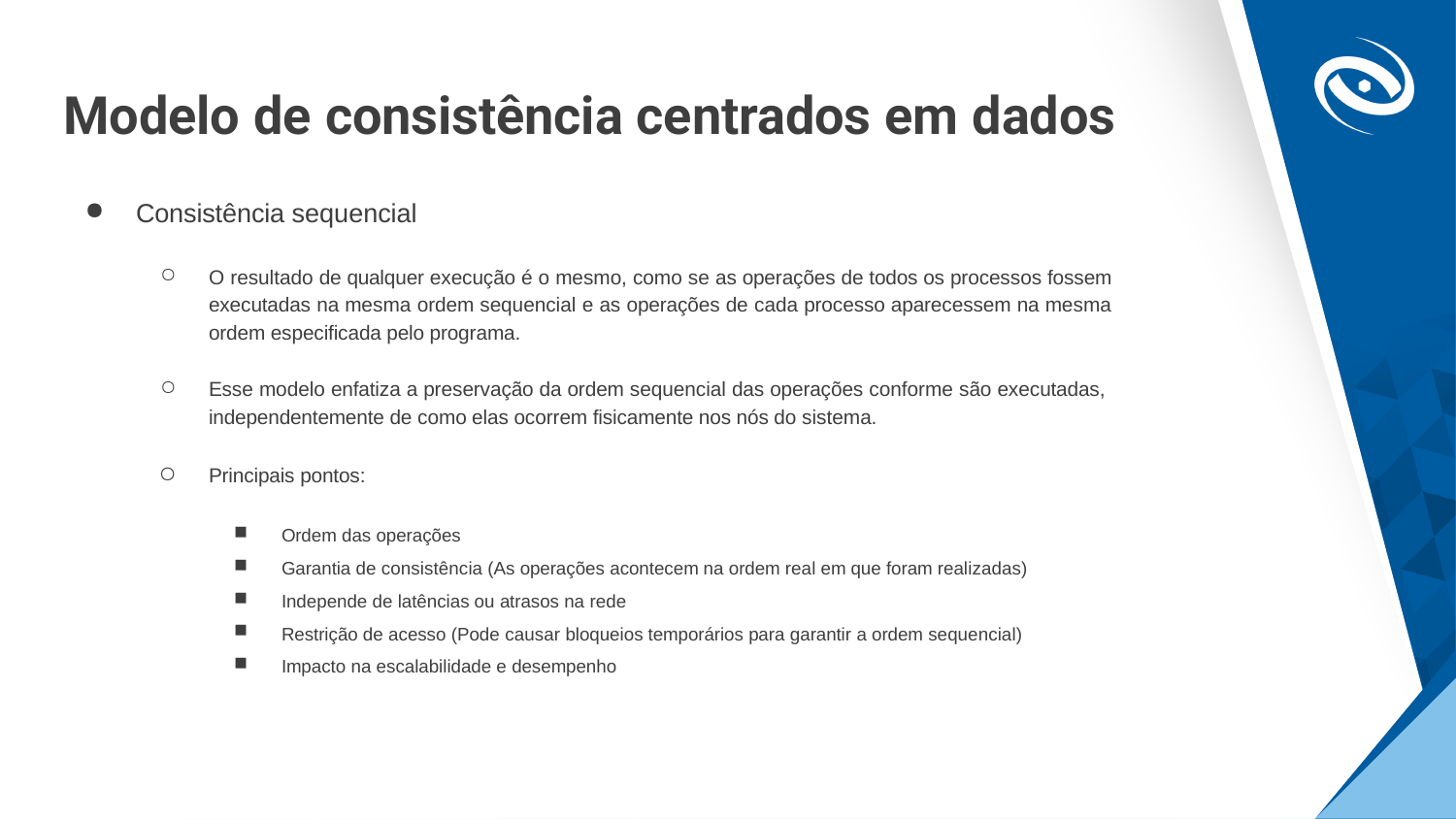

# Modelo de consistência centrados em dados
Consistência sequencial

O resultado de qualquer execução é o mesmo, como se as operações de todos os processos fossem  executadas na mesma ordem sequencial e as operações de cada processo aparecessem na mesma  ordem especificada pelo programa.

Esse modelo enfatiza a preservação da ordem sequencial das operações conforme são executadas,  independentemente de como elas ocorrem fisicamente nos nós do sistema.

Principais pontos:

Ordem das operações
Garantia de consistência (As operações acontecem na ordem real em que foram realizadas)
Independe de latências ou atrasos na rede
Restrição de acesso (Pode causar bloqueios temporários para garantir a ordem sequencial)
Impacto na escalabilidade e desempenho